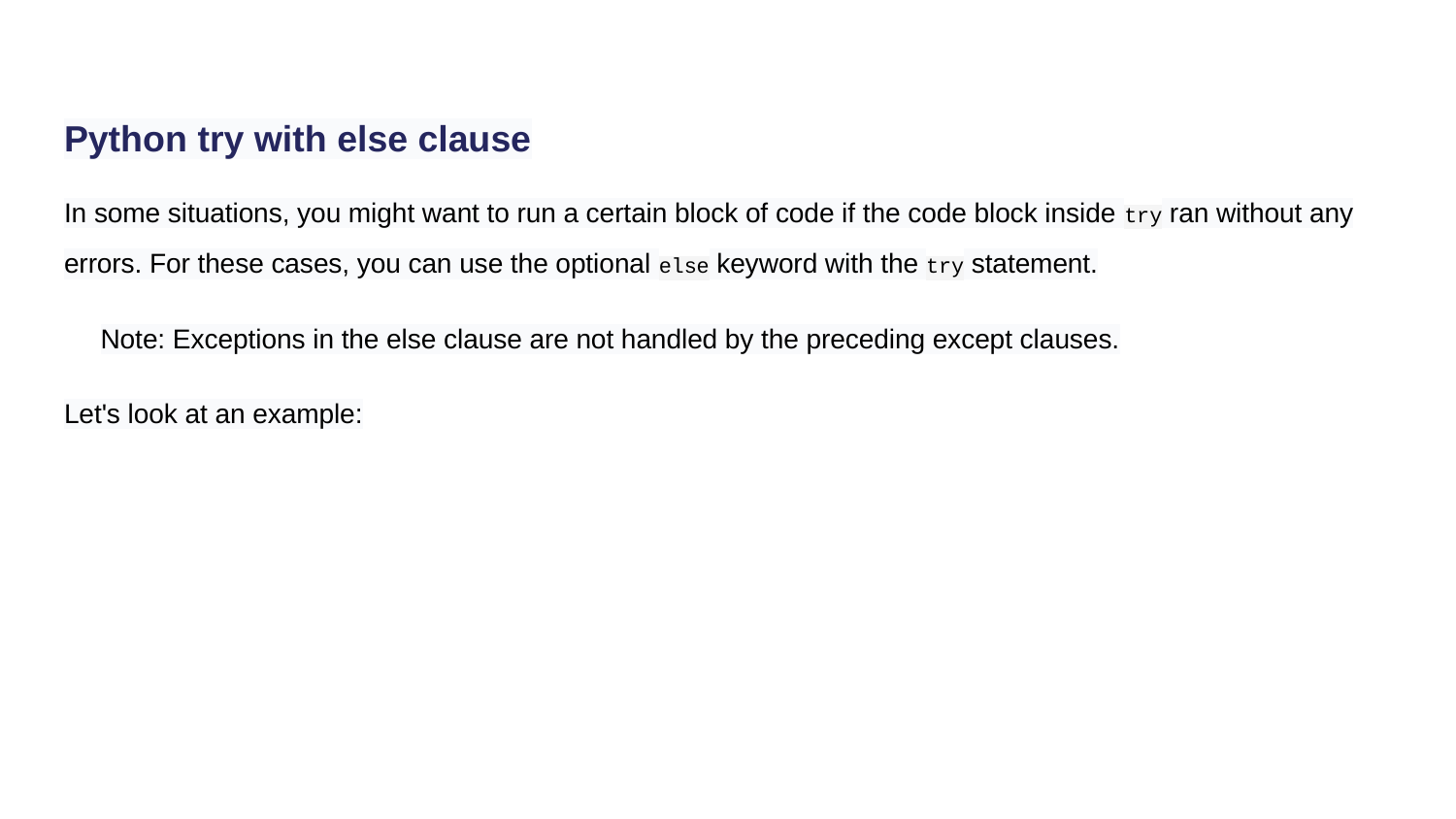

#
Python try with else clause
In some situations, you might want to run a certain block of code if the code block inside try ran without any errors. For these cases, you can use the optional else keyword with the try statement.
Note: Exceptions in the else clause are not handled by the preceding except clauses.
Let's look at an example: